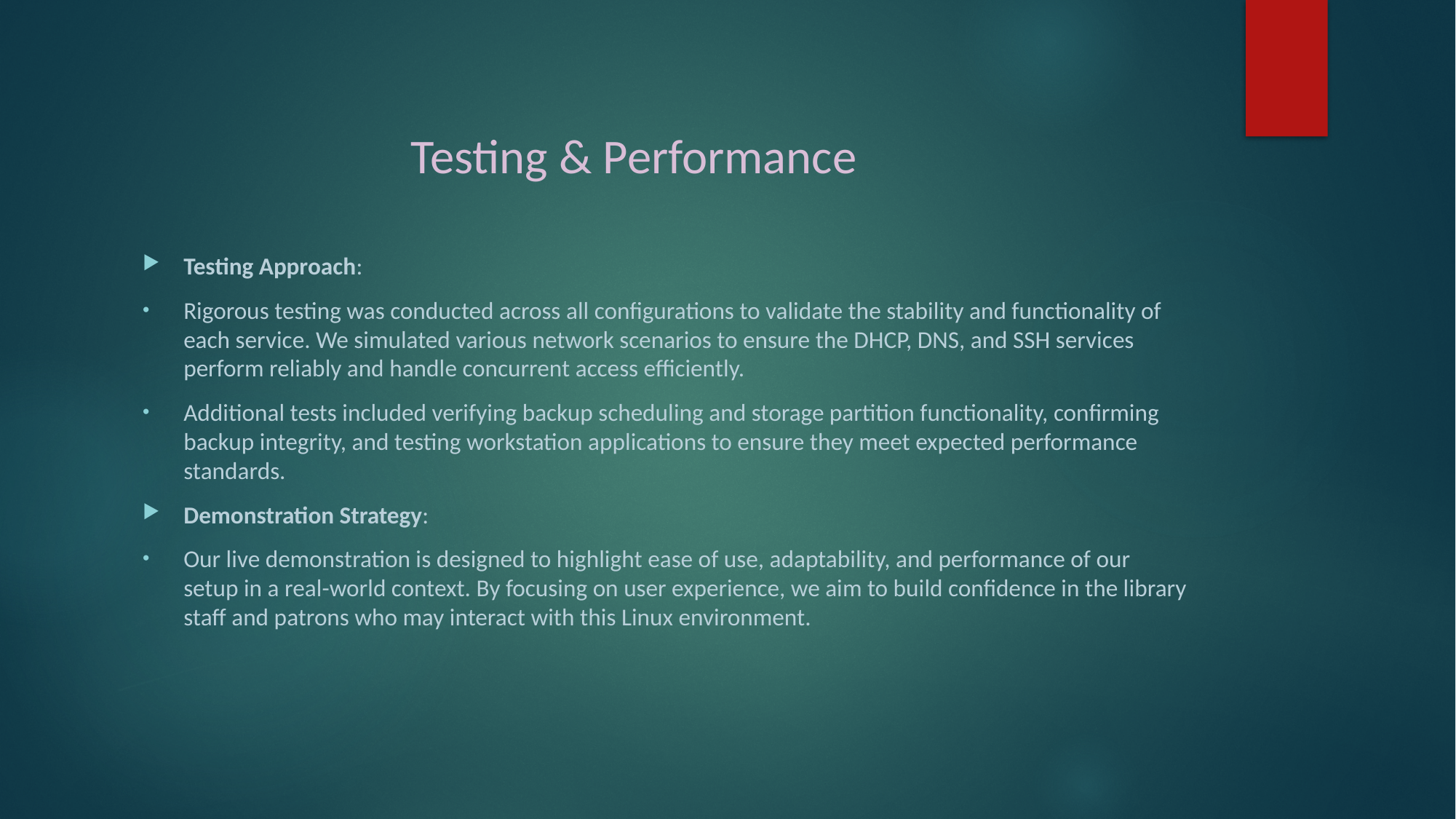

# Testing & Performance
Testing Approach:
Rigorous testing was conducted across all configurations to validate the stability and functionality of each service. We simulated various network scenarios to ensure the DHCP, DNS, and SSH services perform reliably and handle concurrent access efficiently.
Additional tests included verifying backup scheduling and storage partition functionality, confirming backup integrity, and testing workstation applications to ensure they meet expected performance standards.
Demonstration Strategy:
Our live demonstration is designed to highlight ease of use, adaptability, and performance of our setup in a real-world context. By focusing on user experience, we aim to build confidence in the library staff and patrons who may interact with this Linux environment.